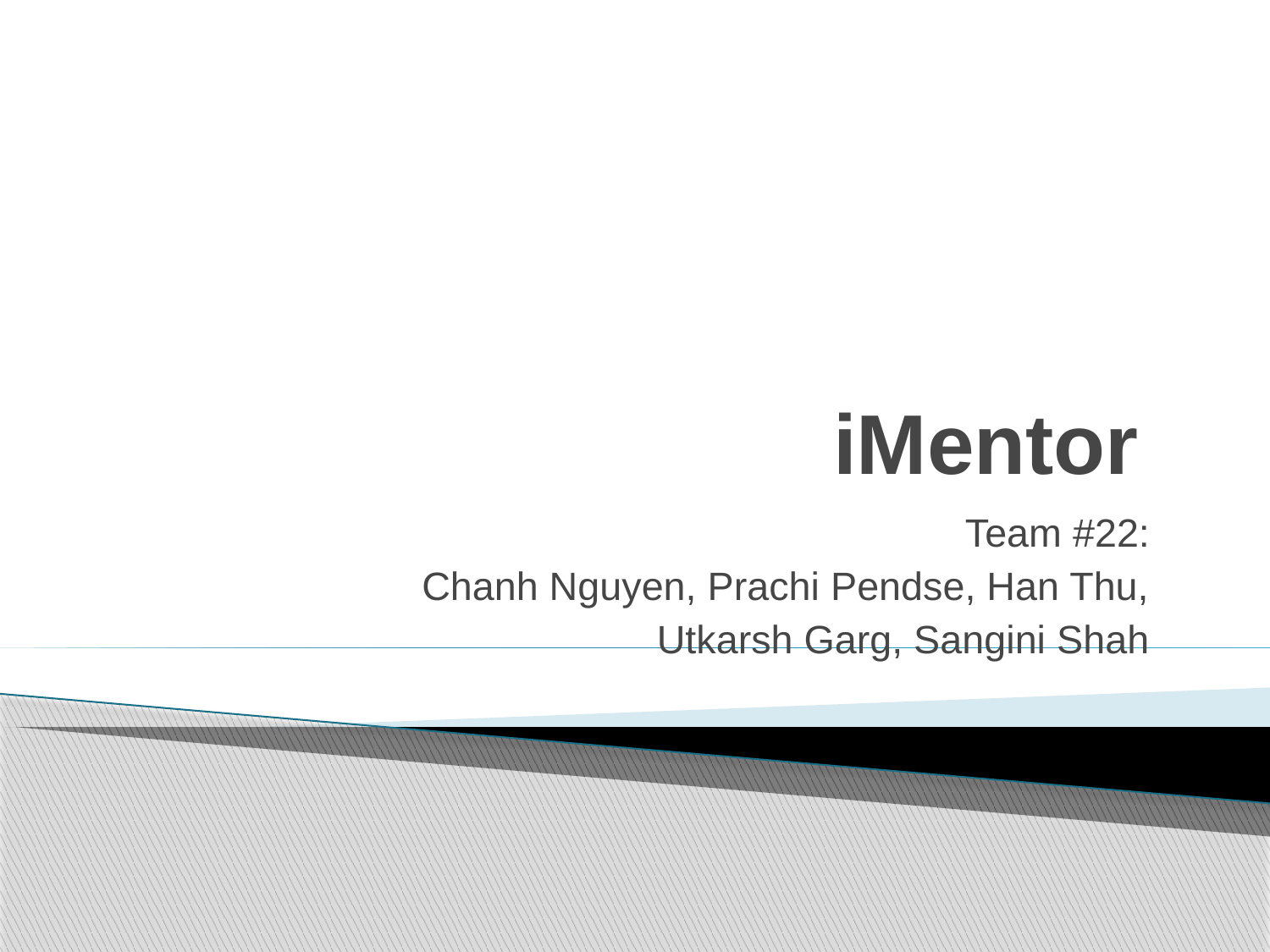

# iMentor
Team #22:
Chanh Nguyen, Prachi Pendse, Han Thu,
Utkarsh Garg, Sangini Shah